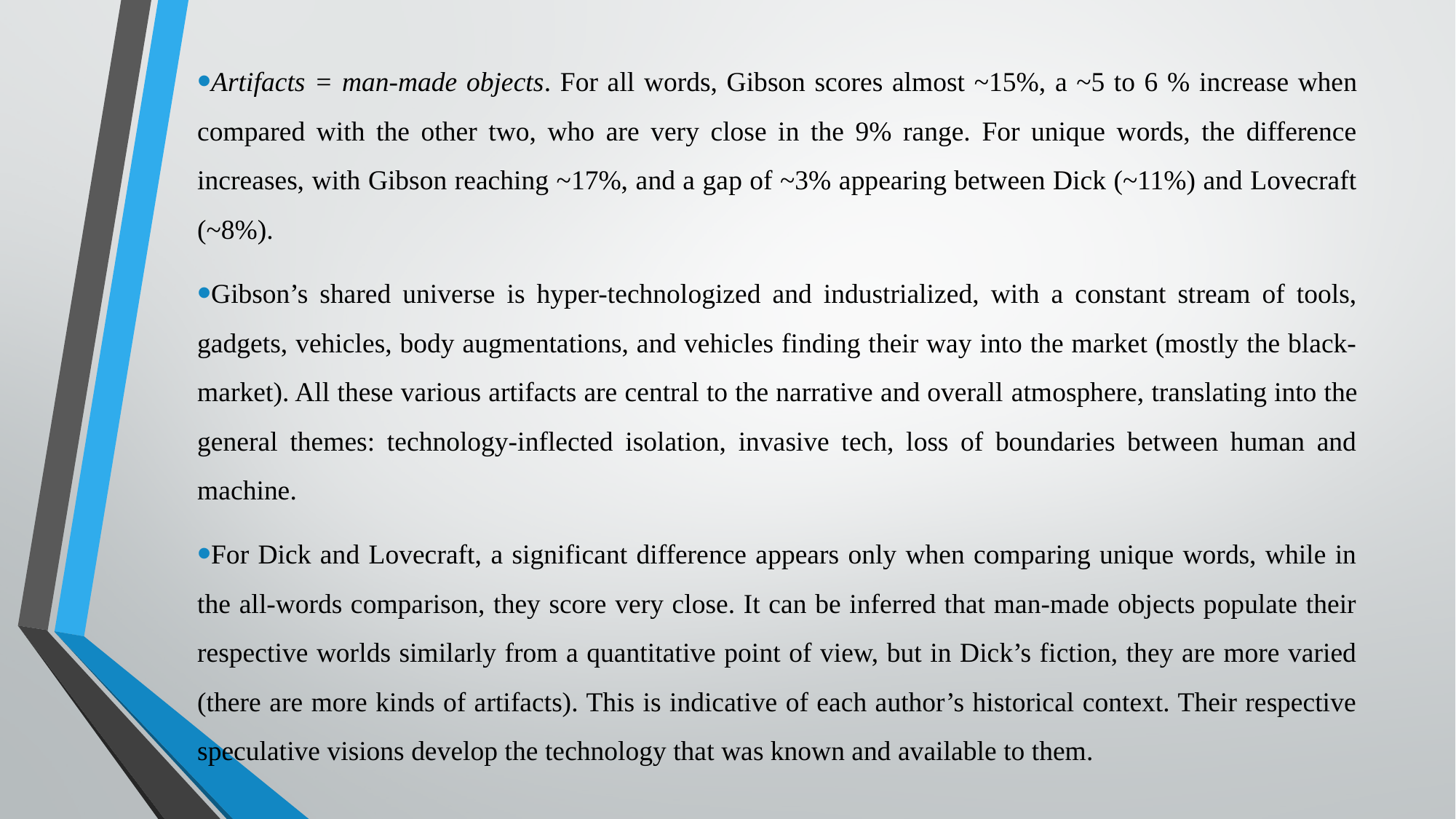

Artifacts = man-made objects. For all words, Gibson scores almost ~15%, a ~5 to 6 % increase when compared with the other two, who are very close in the 9% range. For unique words, the difference increases, with Gibson reaching ~17%, and a gap of ~3% appearing between Dick (~11%) and Lovecraft (~8%).
Gibson’s shared universe is hyper-technologized and industrialized, with a constant stream of tools, gadgets, vehicles, body augmentations, and vehicles finding their way into the market (mostly the black-market). All these various artifacts are central to the narrative and overall atmosphere, translating into the general themes: technology-inflected isolation, invasive tech, loss of boundaries between human and machine.
For Dick and Lovecraft, a significant difference appears only when comparing unique words, while in the all-words comparison, they score very close. It can be inferred that man-made objects populate their respective worlds similarly from a quantitative point of view, but in Dick’s fiction, they are more varied (there are more kinds of artifacts). This is indicative of each author’s historical context. Their respective speculative visions develop the technology that was known and available to them.